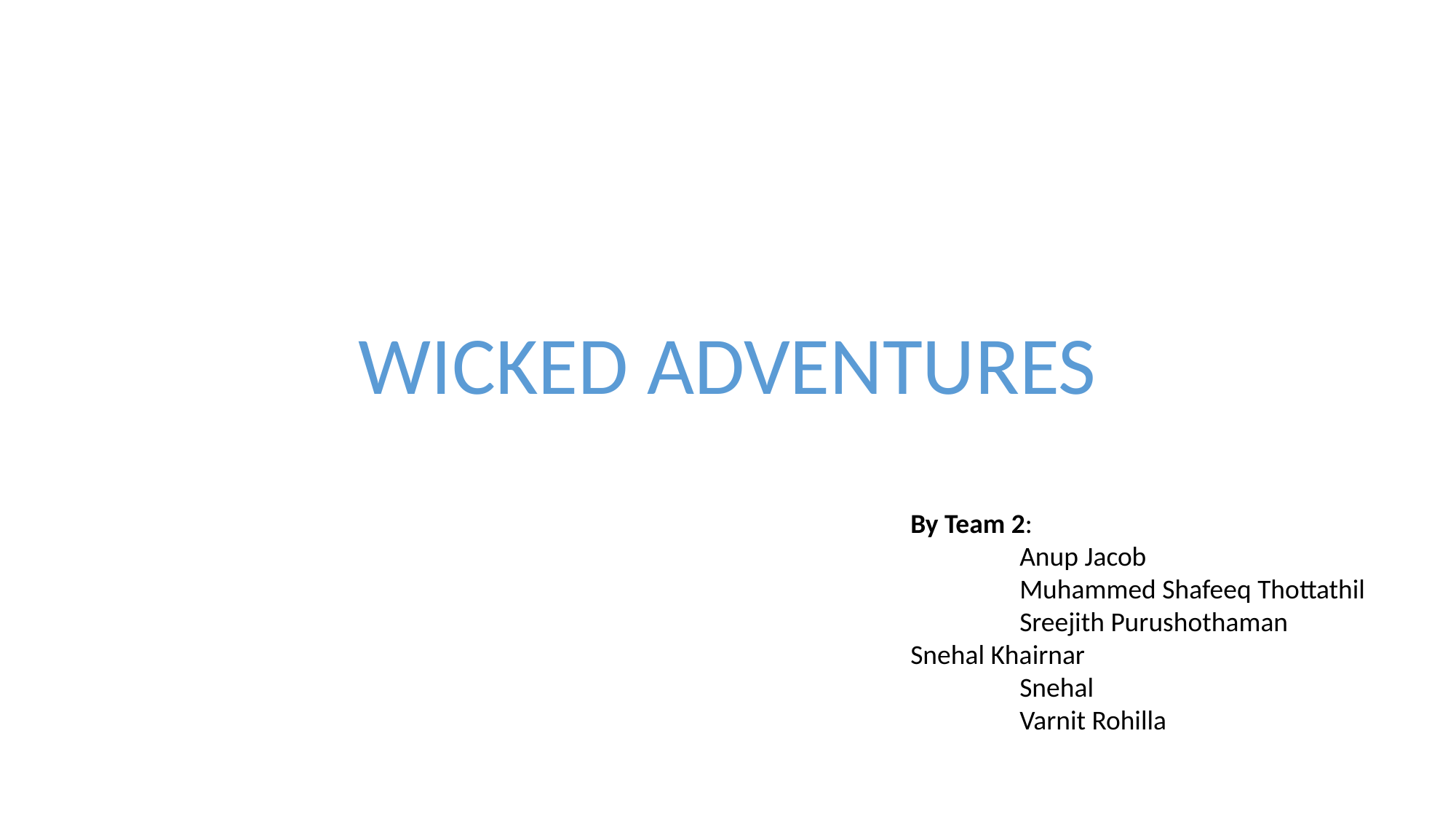

WICKED ADVENTURES
By Team 2:
	Anup Jacob
	Muhammed Shafeeq Thottathil
	Sreejith Purushothaman	Snehal Khairnar
	Snehal
	Varnit Rohilla